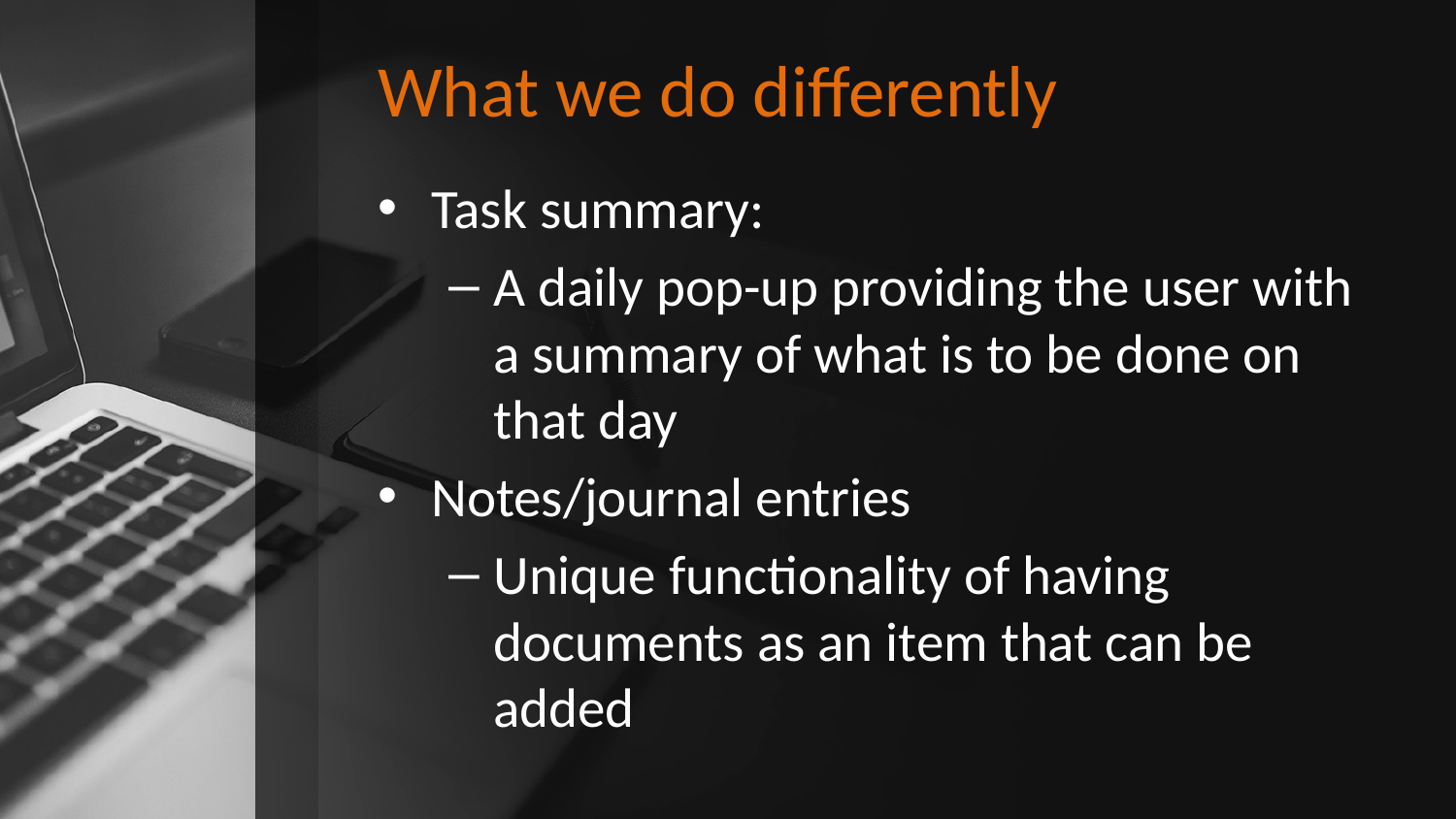

# What we do differently
Task summary:
A daily pop-up providing the user with a summary of what is to be done on that day
Notes/journal entries
Unique functionality of having documents as an item that can be added